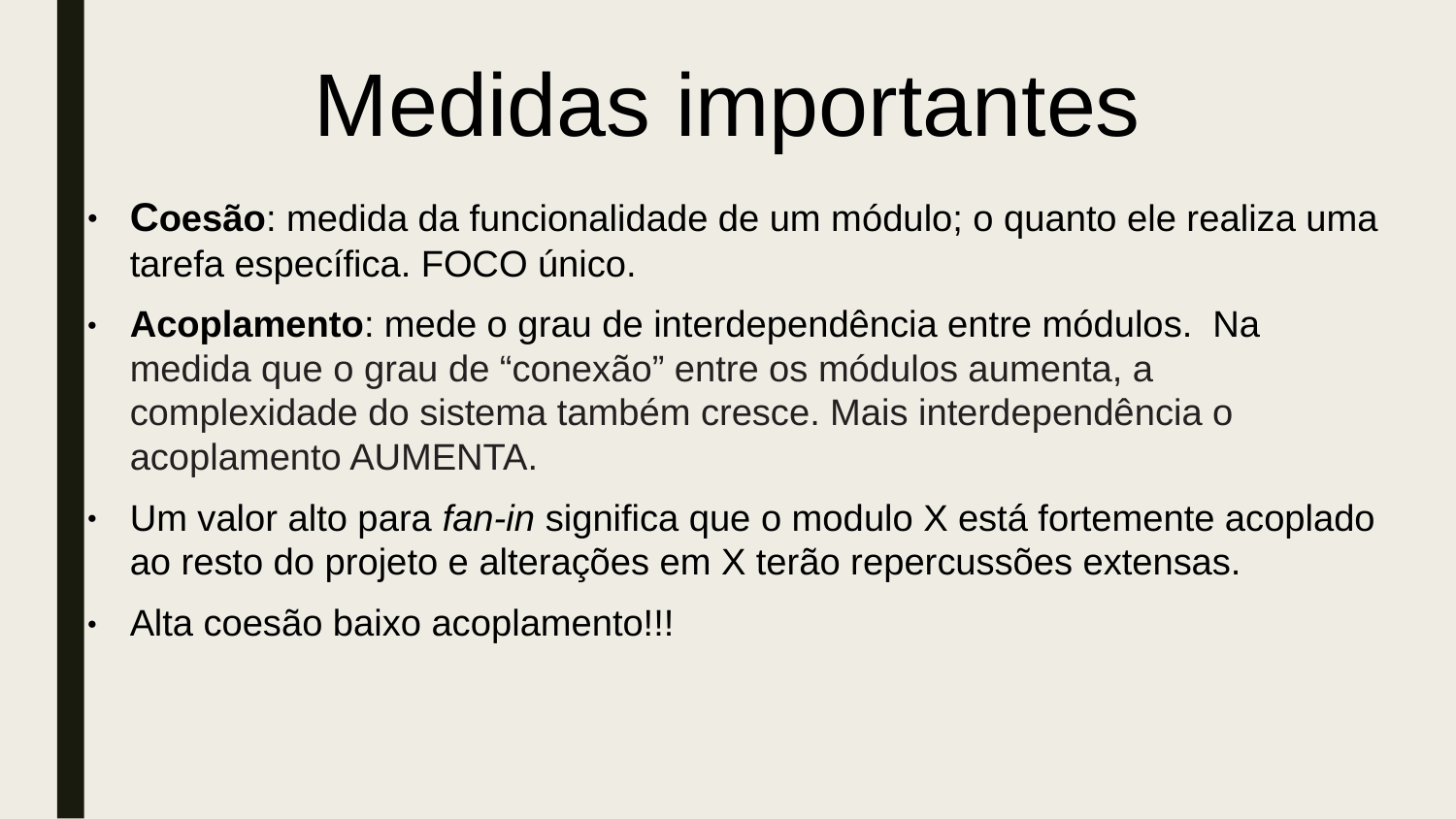

Medidas importantes
Coesão: medida da funcionalidade de um módulo; o quanto ele realiza uma tarefa específica. FOCO único.
Acoplamento: mede o grau de interdependência entre módulos.  Na medida que o grau de “conexão” entre os módulos aumenta, a complexidade do sistema também cresce. Mais interdependência o acoplamento AUMENTA.
Um valor alto para fan-in significa que o modulo X está fortemente acoplado ao resto do projeto e alterações em X terão repercussões extensas.
Alta coesão baixo acoplamento!!!